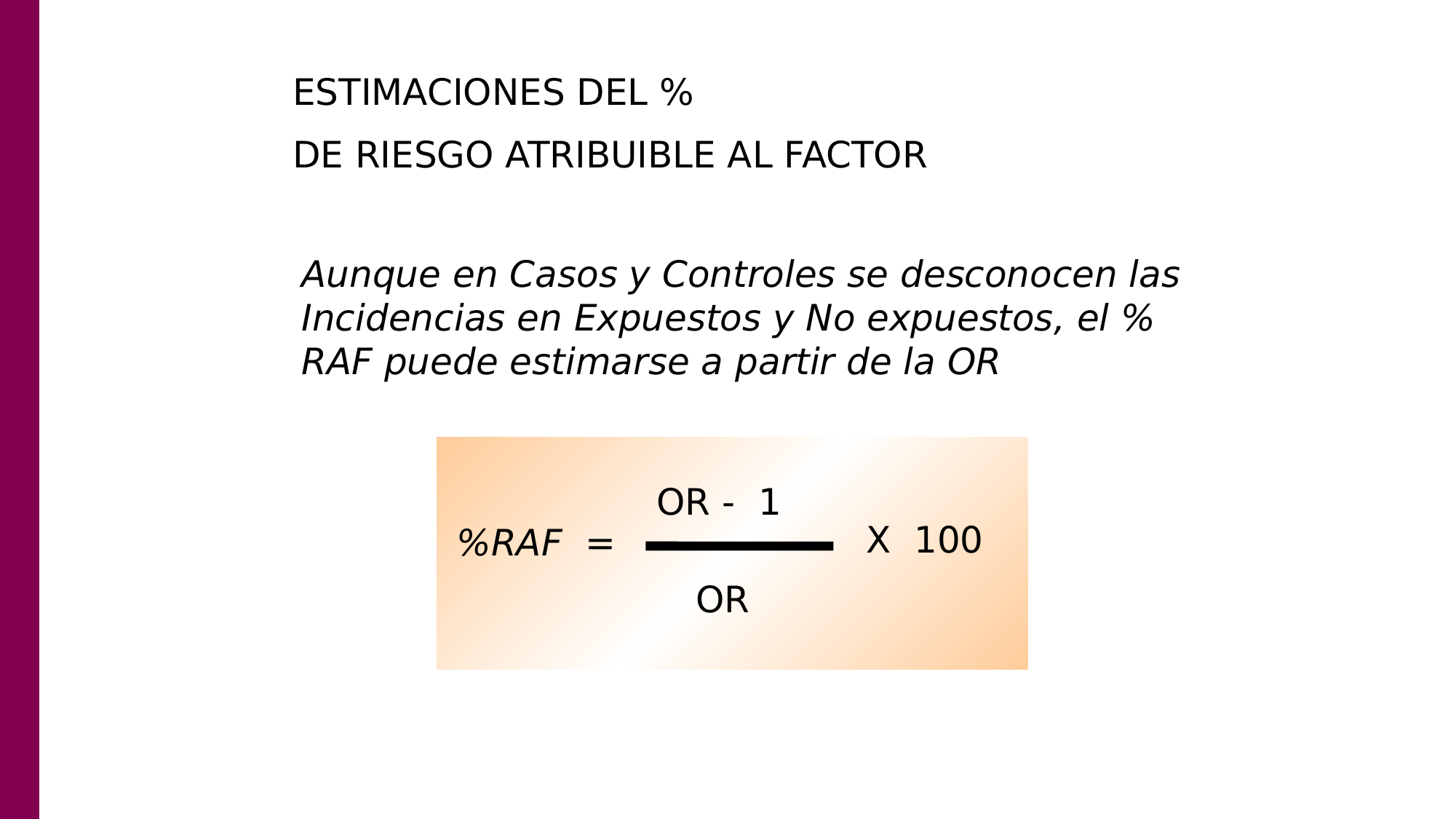

ESTIMACIONES DEL %
DE RIESGO ATRIBUIBLE AL FACTOR

Aunque en Casos y Controles se desconocen las Incidencias en Expuestos y No expuestos, el % RAF puede estimarse a partir de la OR

OR -  1
   X  100
%RAF  =

OR